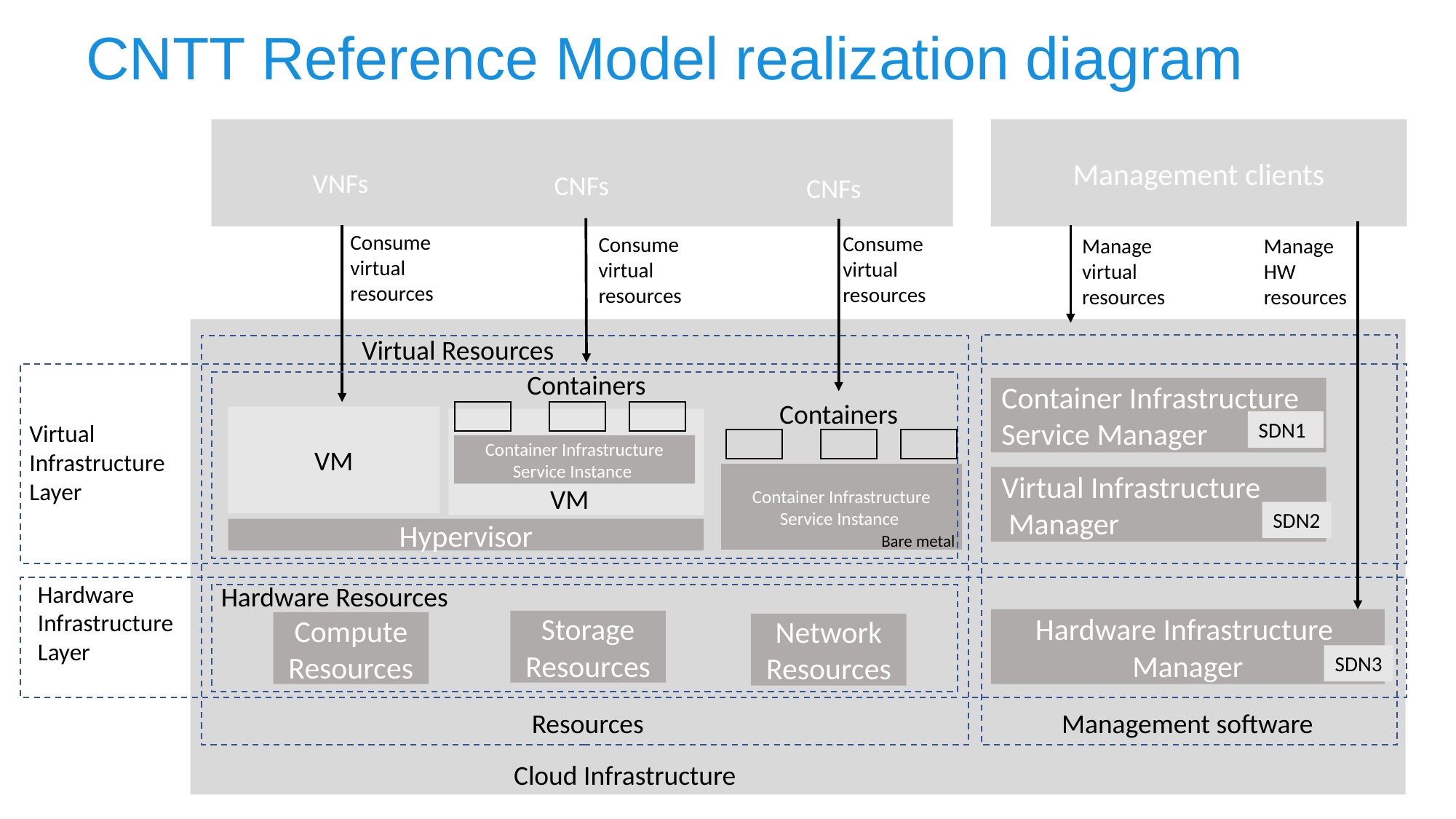

# CNTT Reference Model realization diagram

Management clients
VNFs
CNFs
CNFs
Consume
virtual
resources
Consume
virtual
resources
Consume
virtual
resources
Manage
virtual
resources
Manage
HW
resources

Virtual Resources

Containers

Container Infrastructure Service Manager
Containers

VM
VM
SDN1
Virtual
Infrastructure
Layer

Container Infrastructure Service Instance
Container Infrastructure Service Instance
Virtual Infrastructure
 Manager
VM
VM
SDN2
Hypervisor
Bare metal
Hardware
Infrastructure
Layer
Hardware Resources

Hardware Infrastructure
Manager
Storage Resources
Compute
Resources
Network Resources
SDN3
Resources
Management software
Cloud Infrastructure